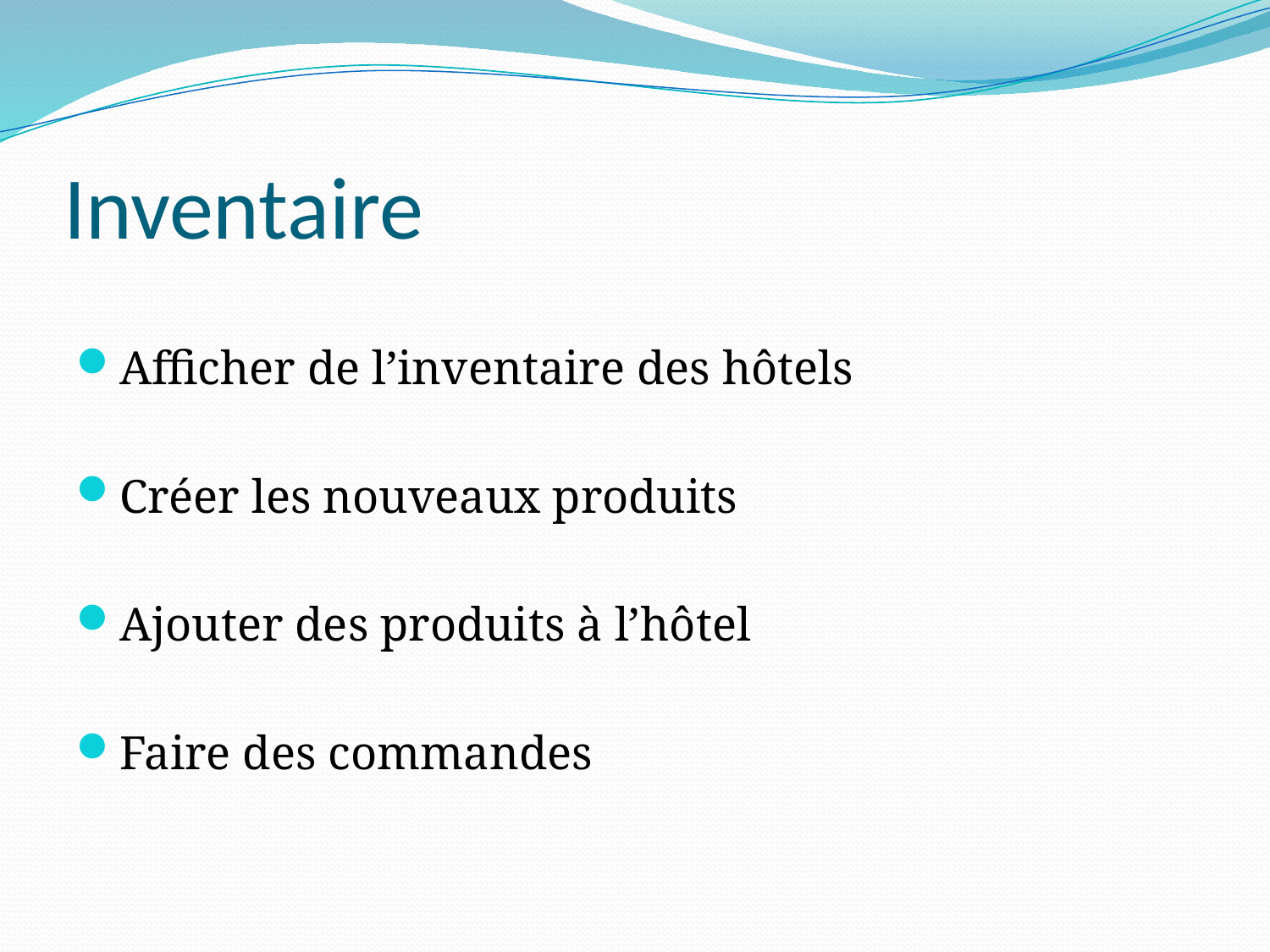

# Inventaire

Afficher de l’inventaire des hôtels

Créer les nouveaux produits

Ajouter des produits à l’hôtel

Faire des commandes